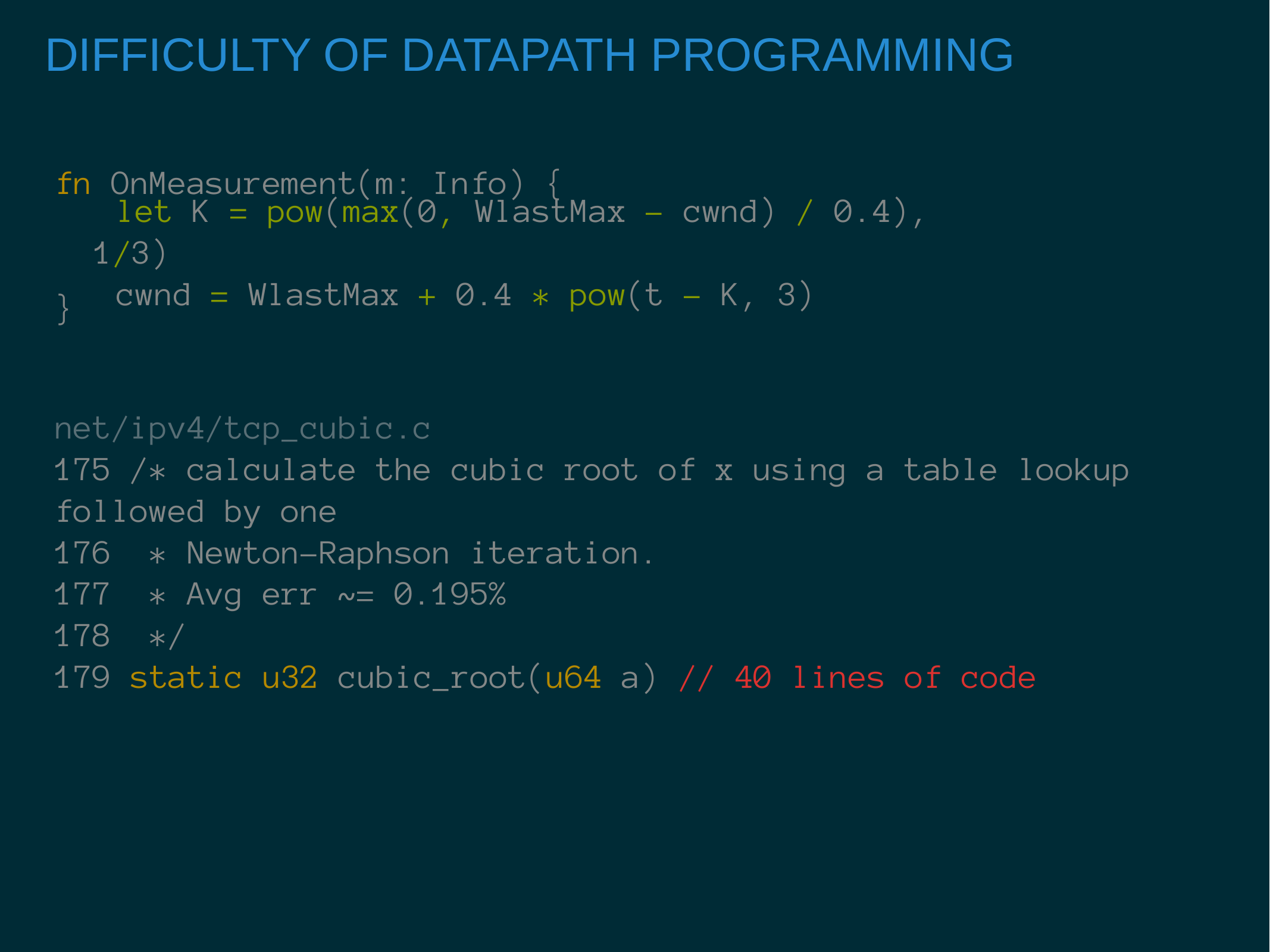

# Difficulty of datapath Programming
fn OnMeasurement(m: Info) {

}
let K = pow(max(0, WlastMax - cwnd) / 0.4), 1/3)
cwnd = WlastMax + 0.4 * pow(t - K, 3)
net/ipv4/tcp_cubic.c
175 /* calculate the cubic root of x using a table lookup followed by one
176  * Newton-Raphson iteration.
177  * Avg err ~= 0.195%
178  */
179 static u32 cubic_root(u64 a) // 40 lines of code